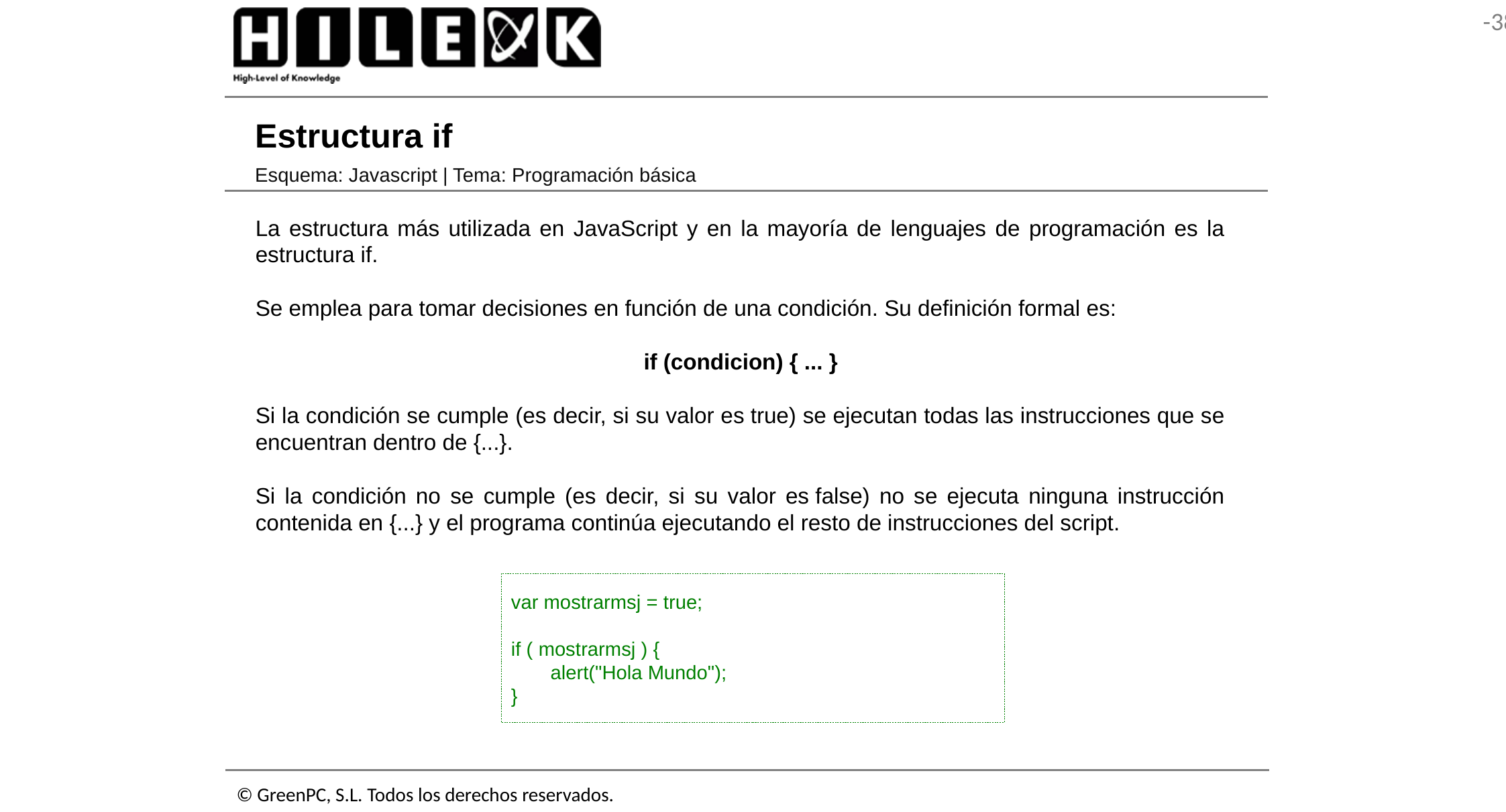

# Estructura if
Esquema: Javascript | Tema: Programación básica
La estructura más utilizada en JavaScript y en la mayoría de lenguajes de programación es la estructura if.

Se emplea para tomar decisiones en función de una condición. Su definición formal es:

if (condicion) { ... }

Si la condición se cumple (es decir, si su valor es true) se ejecutan todas las instrucciones que se encuentran dentro de {...}.

Si la condición no se cumple (es decir, si su valor es false) no se ejecuta ninguna instrucción contenida en {...} y el programa continúa ejecutando el resto de instrucciones del script.
var mostrarmsj = true;

if ( mostrarmsj ) {
	alert("Hola Mundo");
}